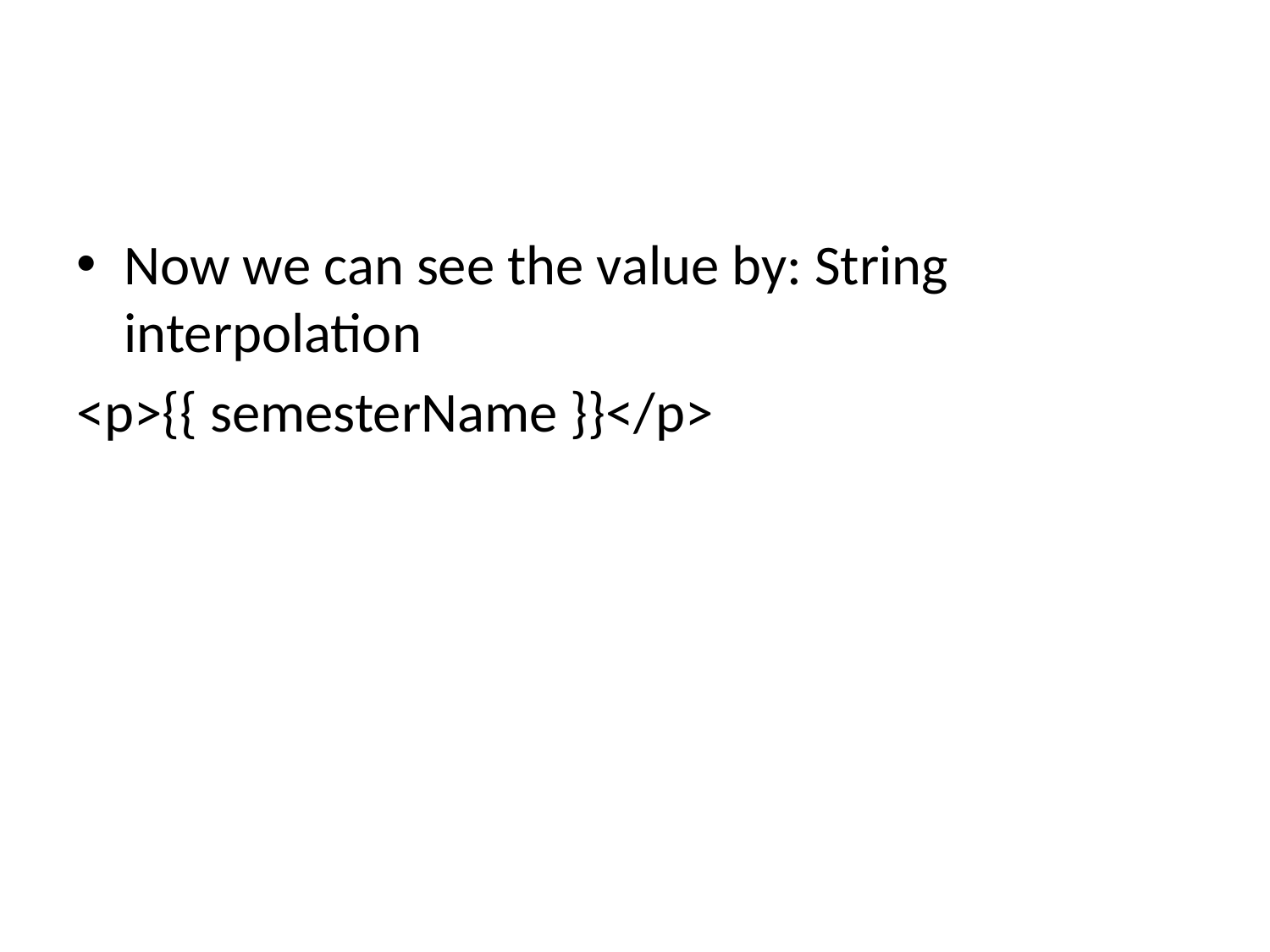

#
Now we can see the value by: String interpolation
<p>{{ semesterName }}</p>